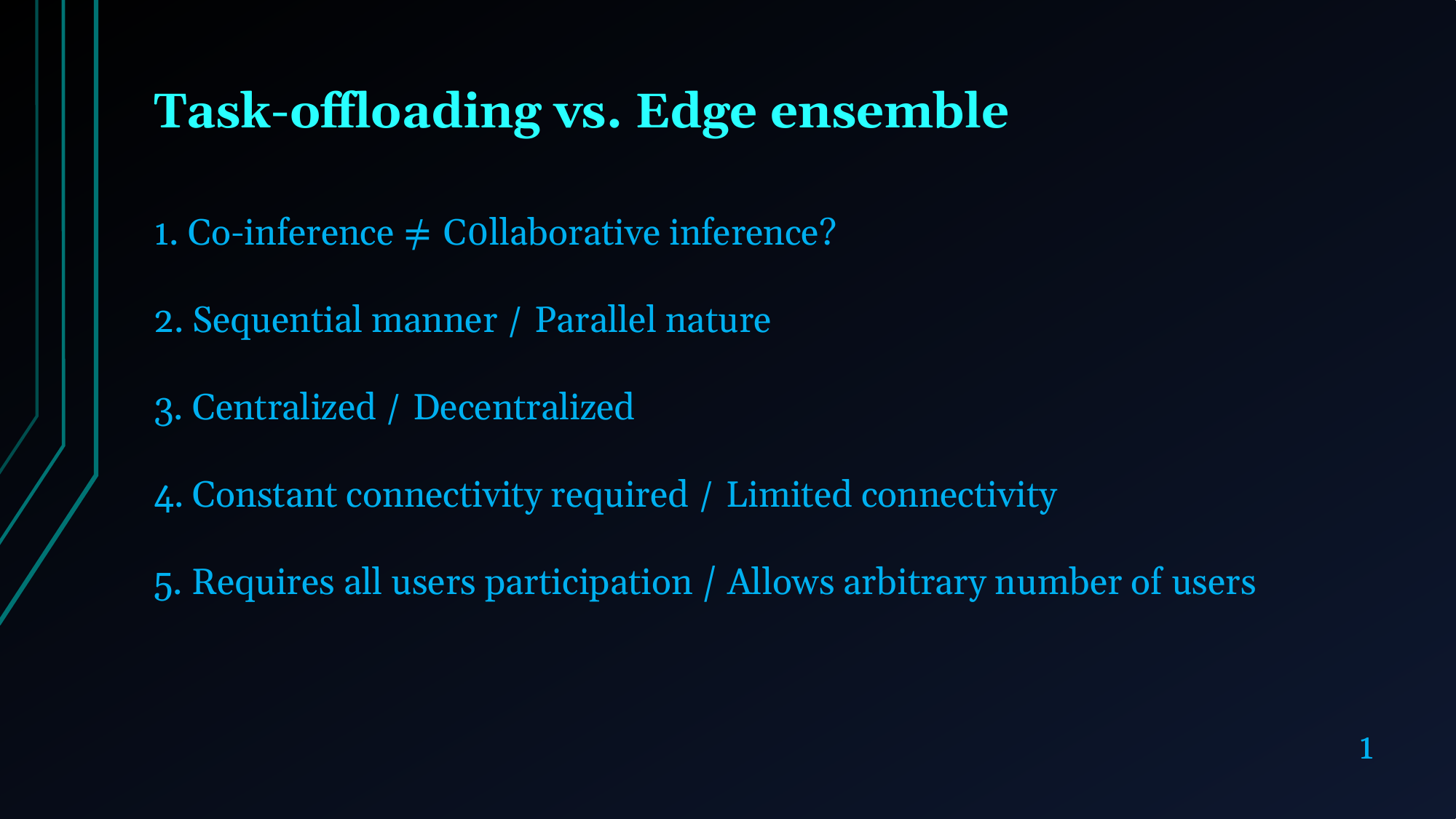

Task-offloading vs. Edge ensemble
1. Co-inference ≠ C0llaborative inference?

2. Sequential manner / Parallel nature

3. Centralized / Decentralized

4. Constant connectivity required / Limited connectivity

5. Requires all users participation / Allows arbitrary number of users
1